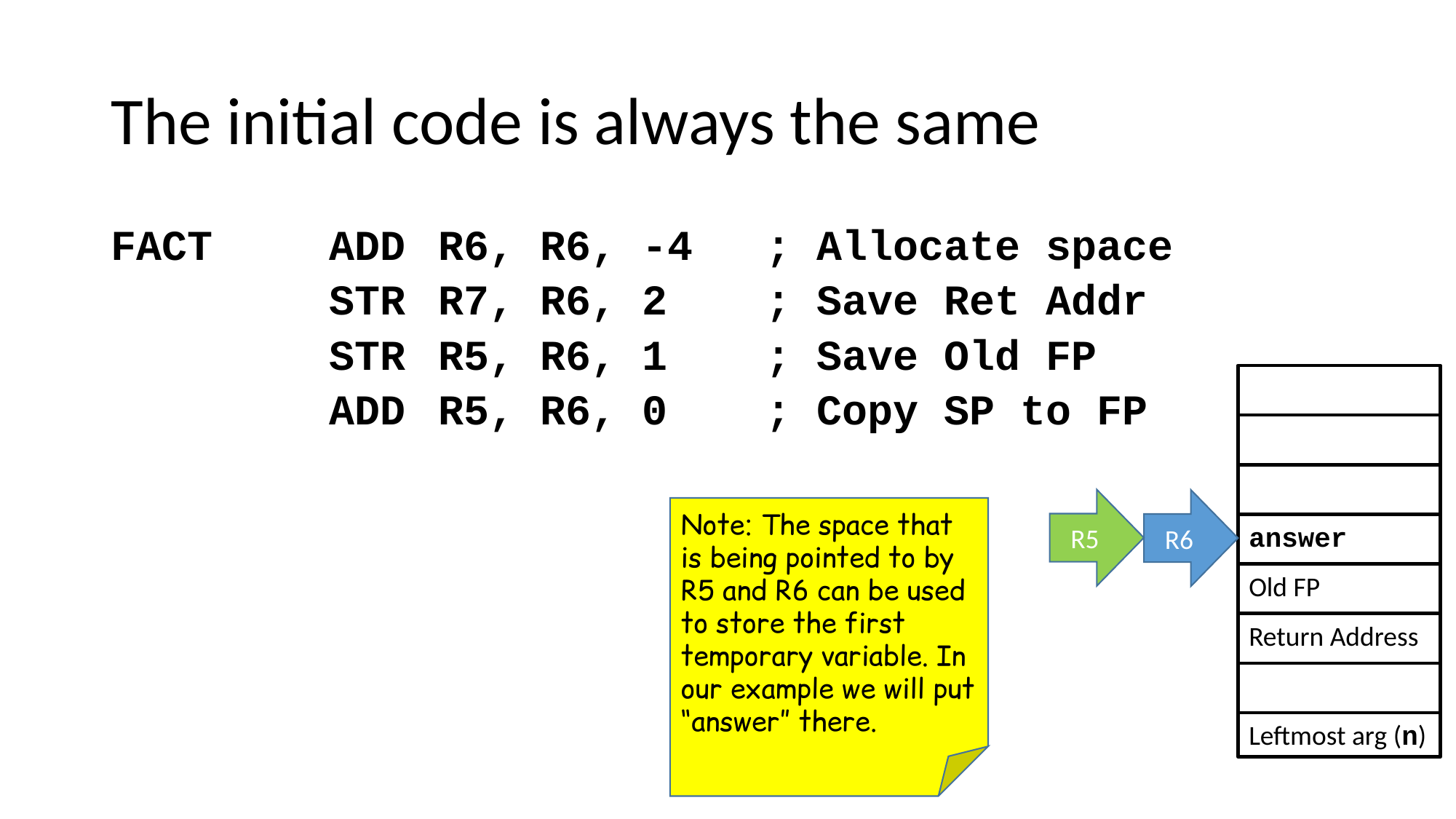

# The initial code is always the same
FACT		ADD	R6, R6, -4	; Allocate space
 		STR	R7, R6, 2	; Save Ret Addr
		STR	R5, R6, 1	; Save Old FP
		ADD	R5, R6, 0	; Copy SP to FP

R5
R6
Note: The space that is being pointed to by R5 and R6 can be used to store the first temporary variable. In our example we will put “answer” there.
answer
Old FP
Return Address

Leftmost arg (n)